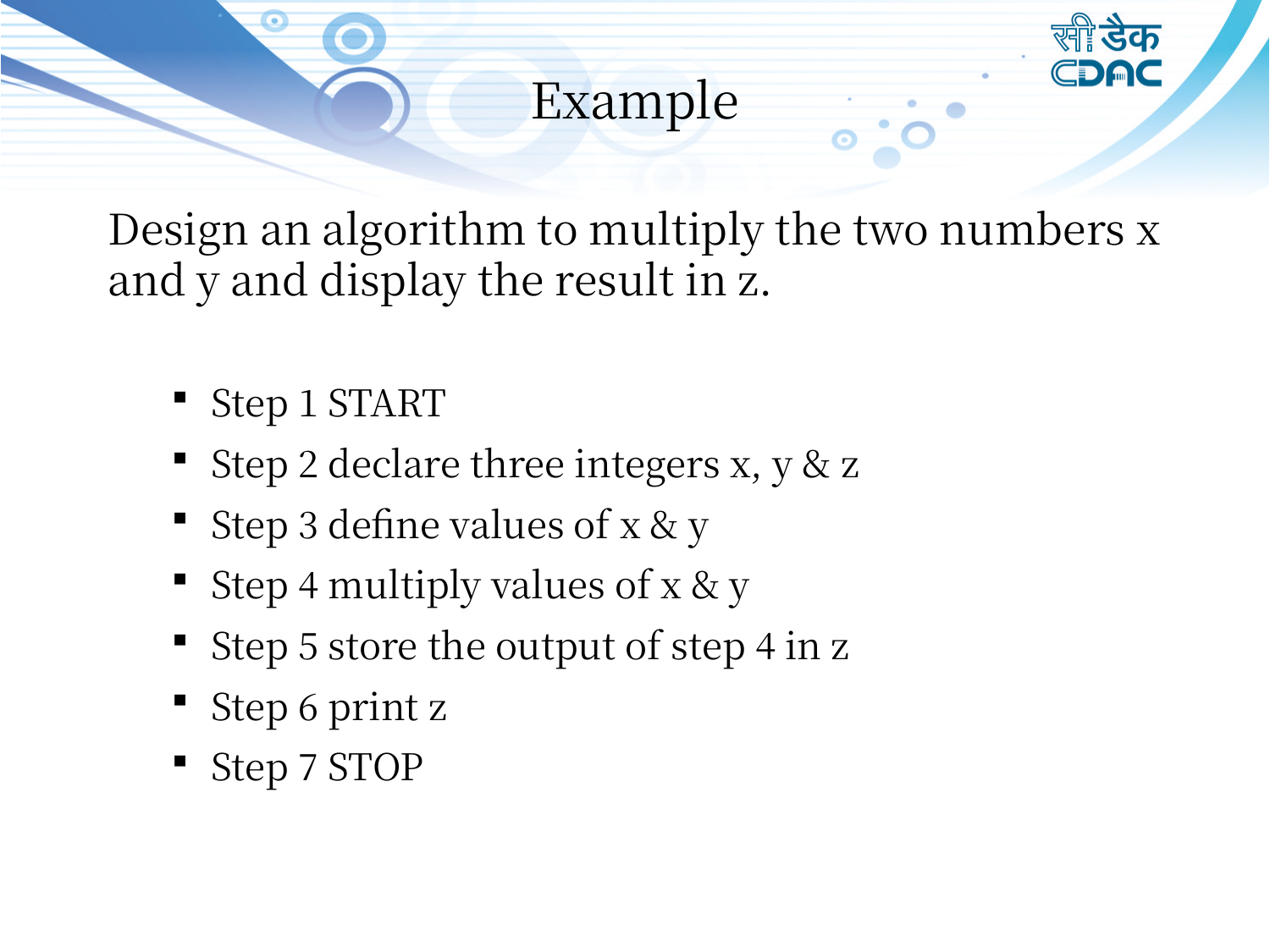

# Example
Design an algorithm to multiply the two numbers x and y and display the result in z.

Step 1 START
Step 2 declare three integers x, y & z
Step 3 define values of x & y
Step 4 multiply values of x & y
Step 5 store the output of step 4 in z
Step 6 print z
Step 7 STOP